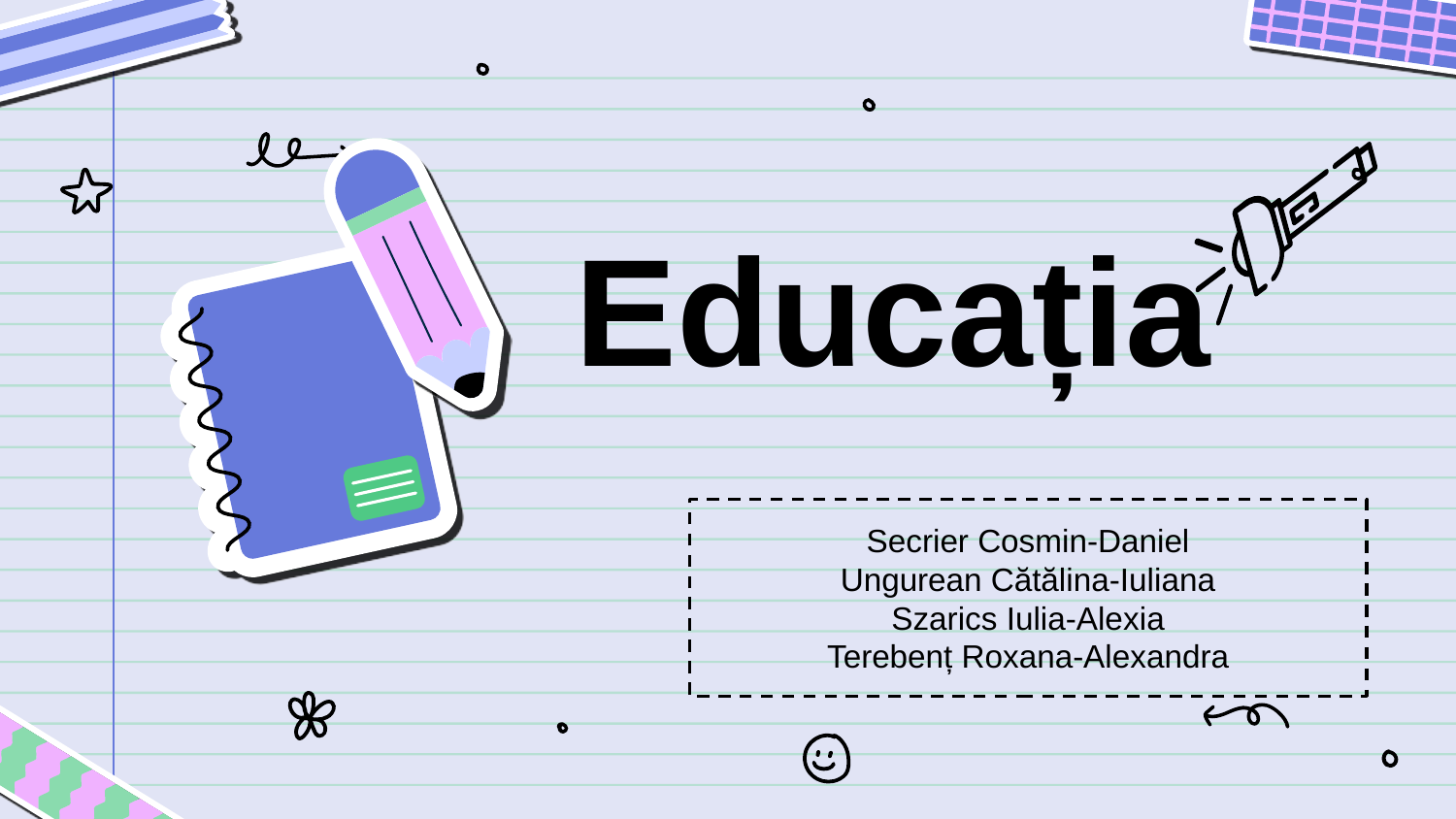

# Educația

Secrier Cosmin-Daniel
Ungurean Cătălina-Iuliana
Szarics Iulia-Alexia
Terebenț Roxana-Alexandra